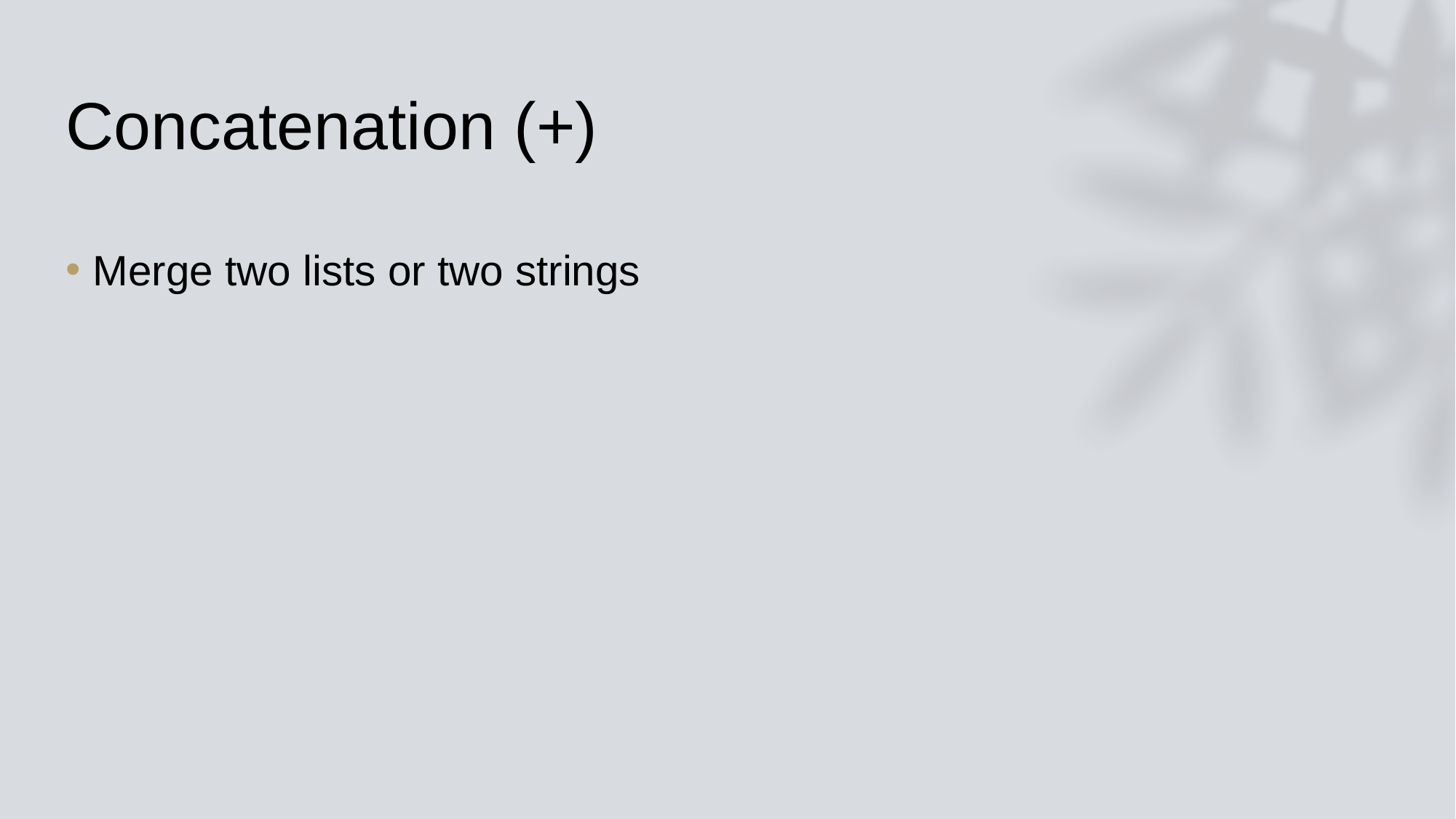

# Concatenation (+)
Merge two lists or two strings